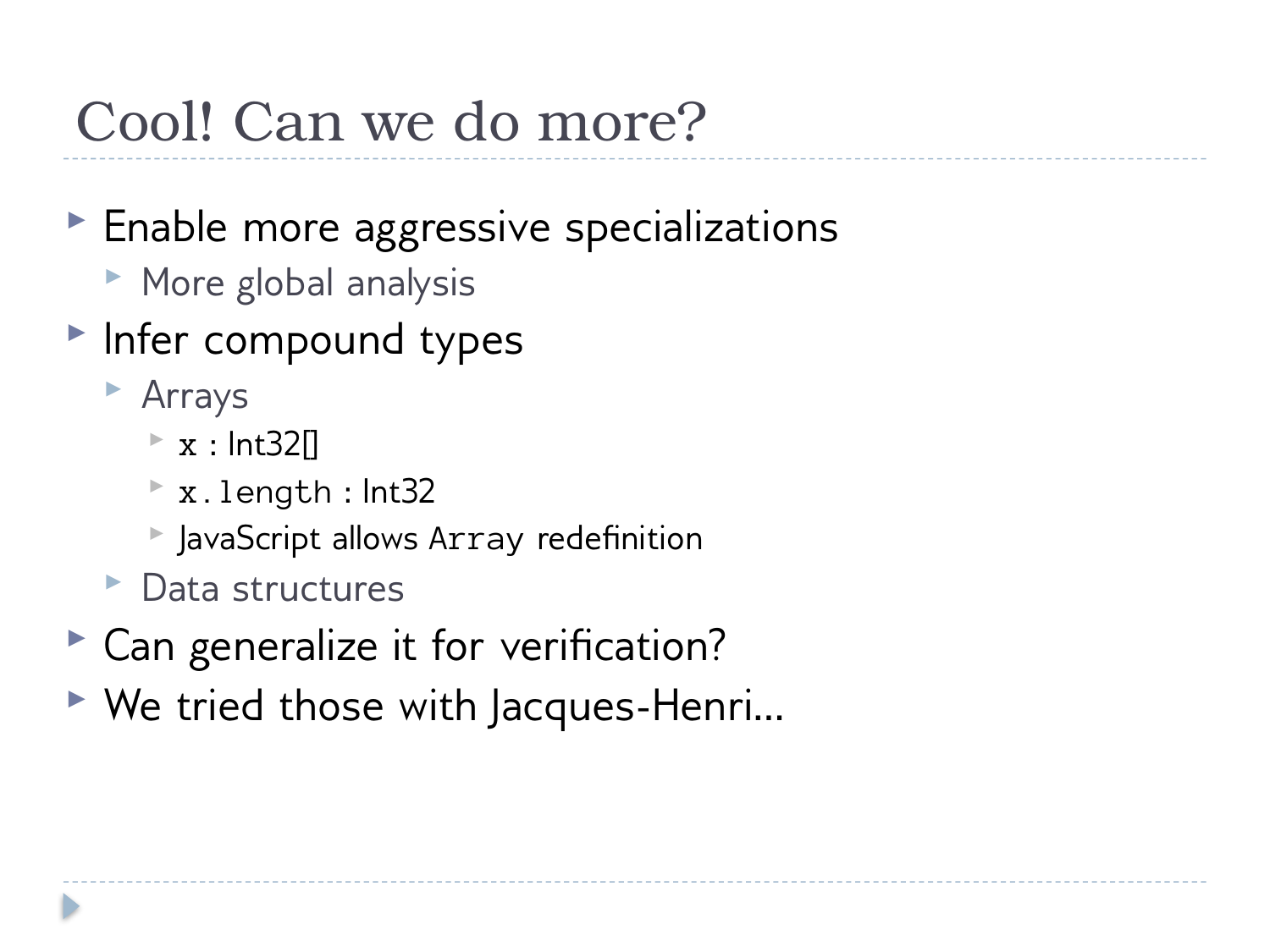

# Cool! Can we do more?
Enable more aggressive specializations
More global analysis
Infer compound types
Arrays
x : Int32[]
x.length : Int32
JavaScript allows Array redefinition
Data structures
Can generalize it for verification?
We tried those with Jacques-Henri…